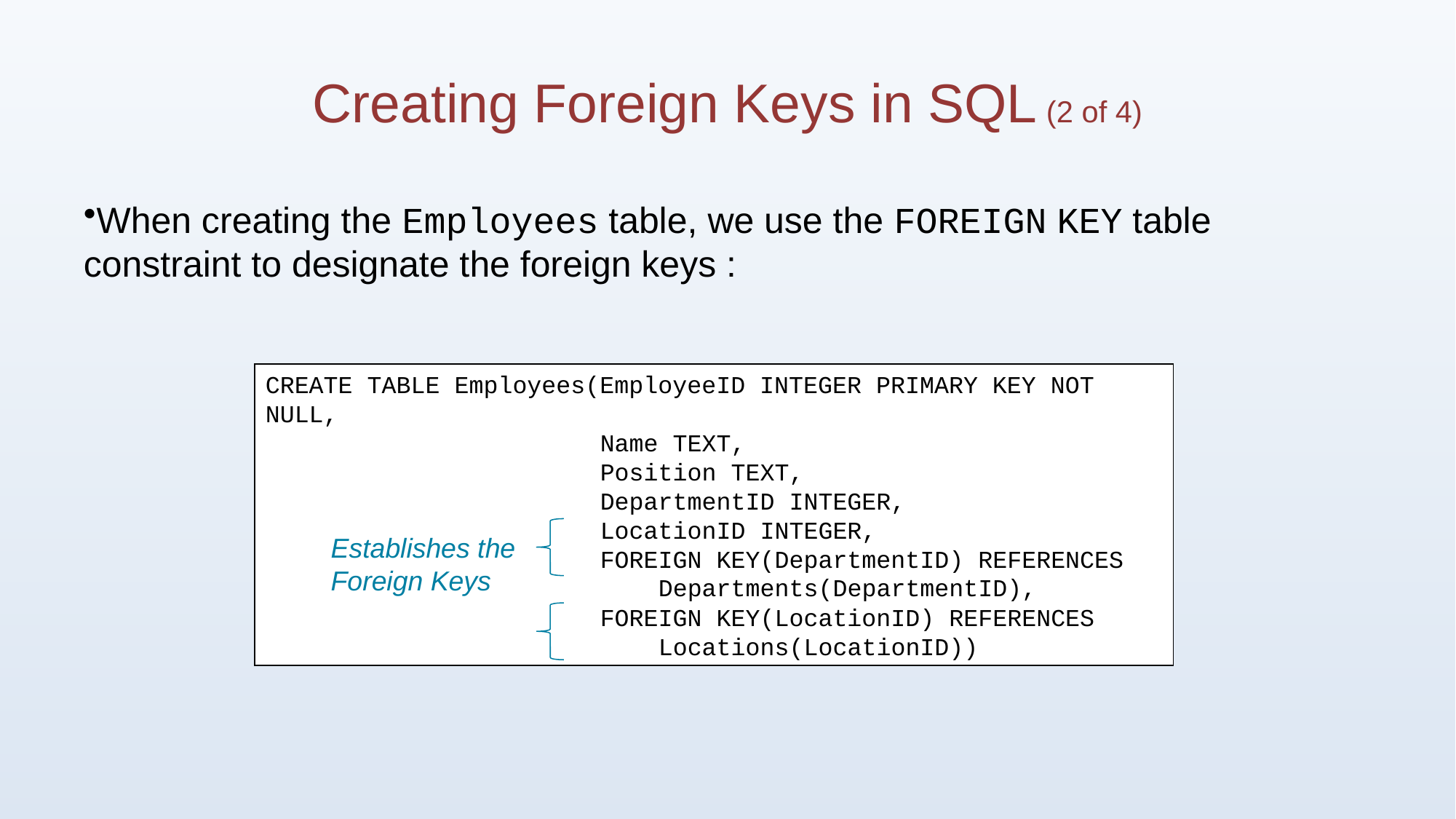

# Creating Foreign Keys in SQL (2 of 4)
When creating the Employees table, we use the FOREIGN KEY table constraint to designate the foreign keys :
CREATE TABLE Employees(EmployeeID INTEGER PRIMARY KEY NOT NULL,
                       Name TEXT,
                       Position TEXT,
                       DepartmentID INTEGER,
                       LocationID INTEGER,
                       FOREIGN KEY(DepartmentID) REFERENCES
                           Departments(DepartmentID),
                       FOREIGN KEY(LocationID) REFERENCES
                           Locations(LocationID))

Establishes the
Foreign Keys